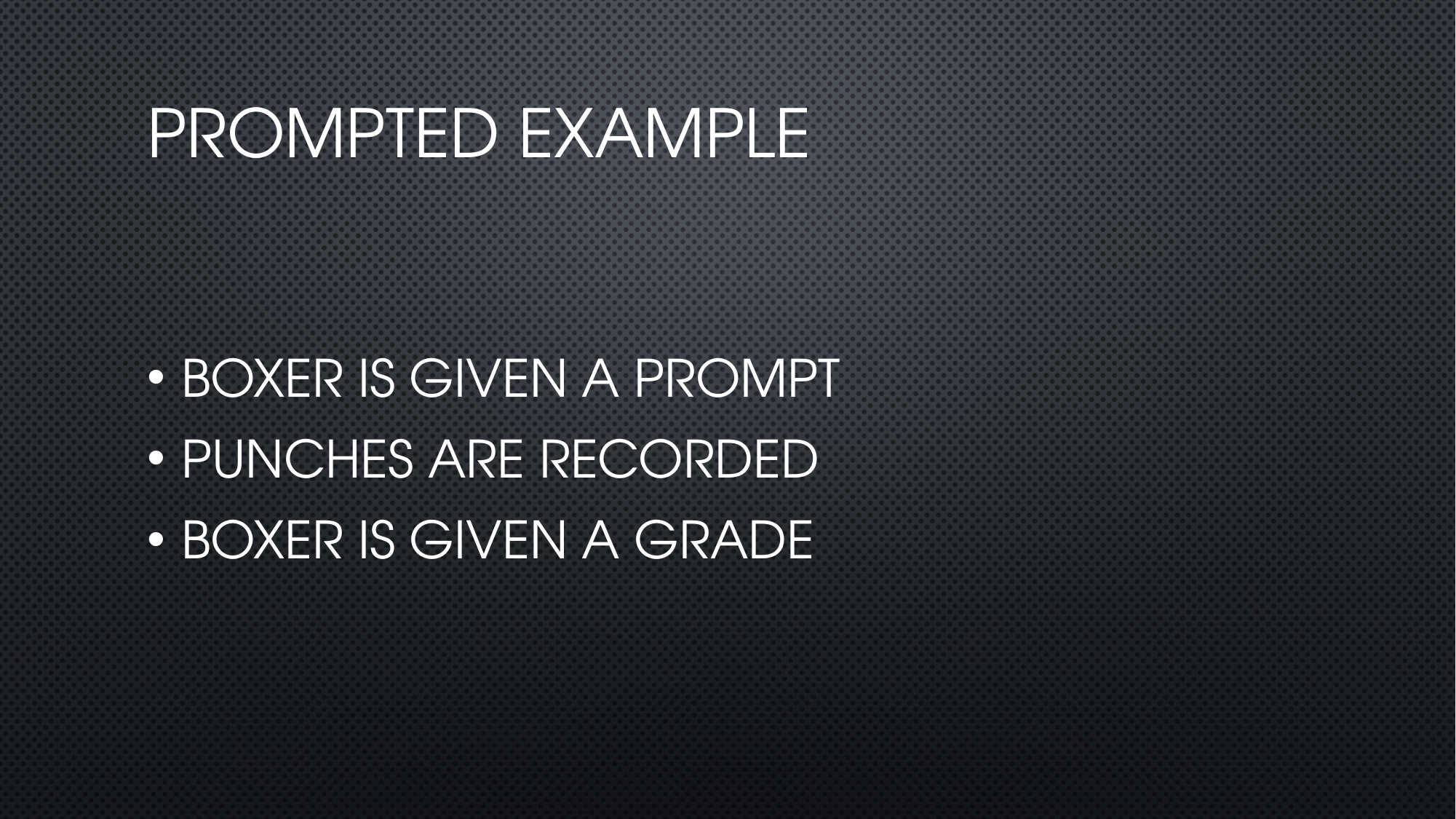

# Prompted Example
Boxer is given a prompt
Punches are recorded
Boxer is given a grade